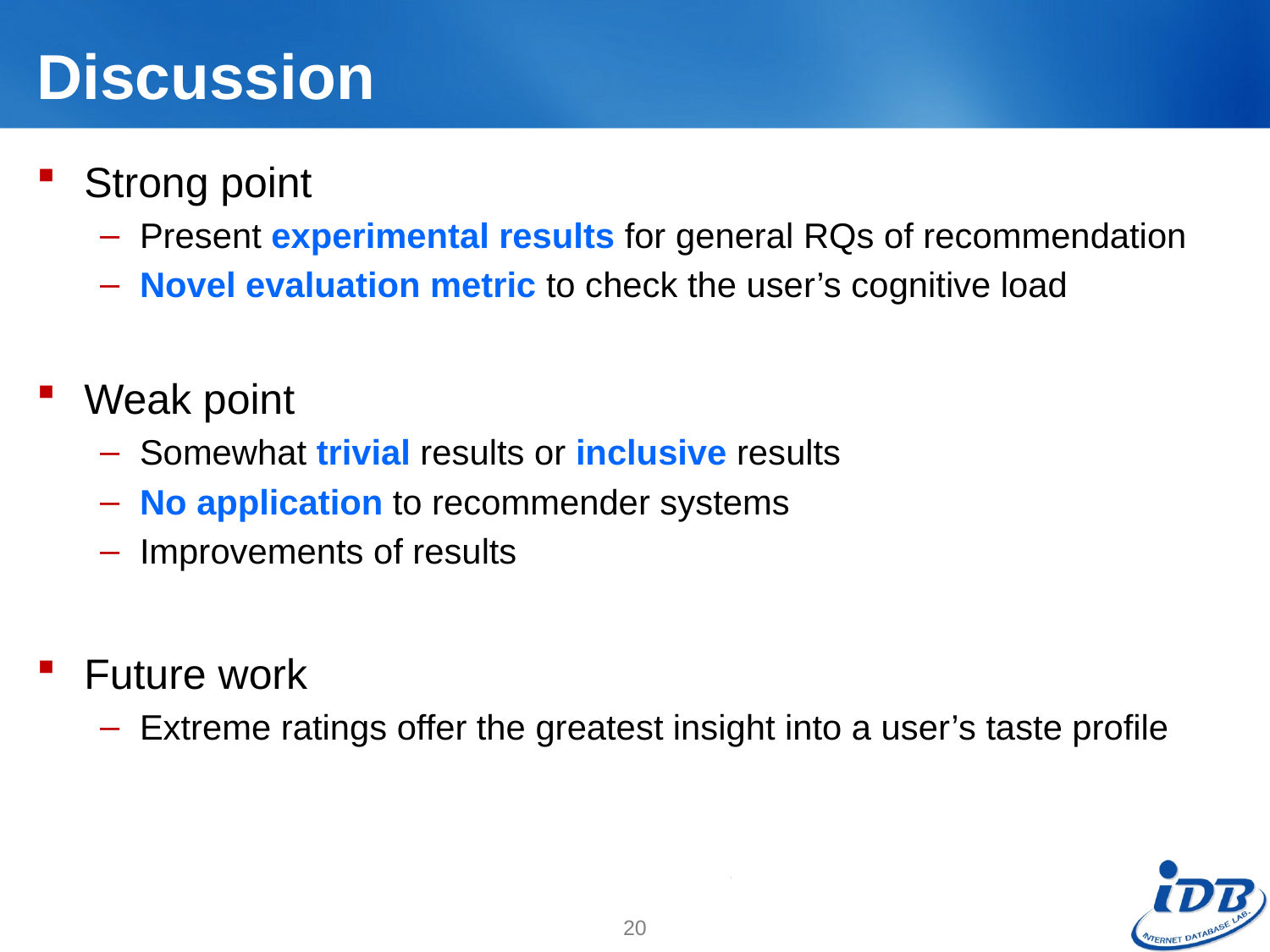

# Discussion
Strong point
Present experimental results for general RQs of recommendation
Novel evaluation metric to check the user’s cognitive load

Weak point
Somewhat trivial results or inclusive results
No application to recommender systems
Improvements of results

Future work
Extreme ratings offer the greatest insight into a user’s taste profile

20